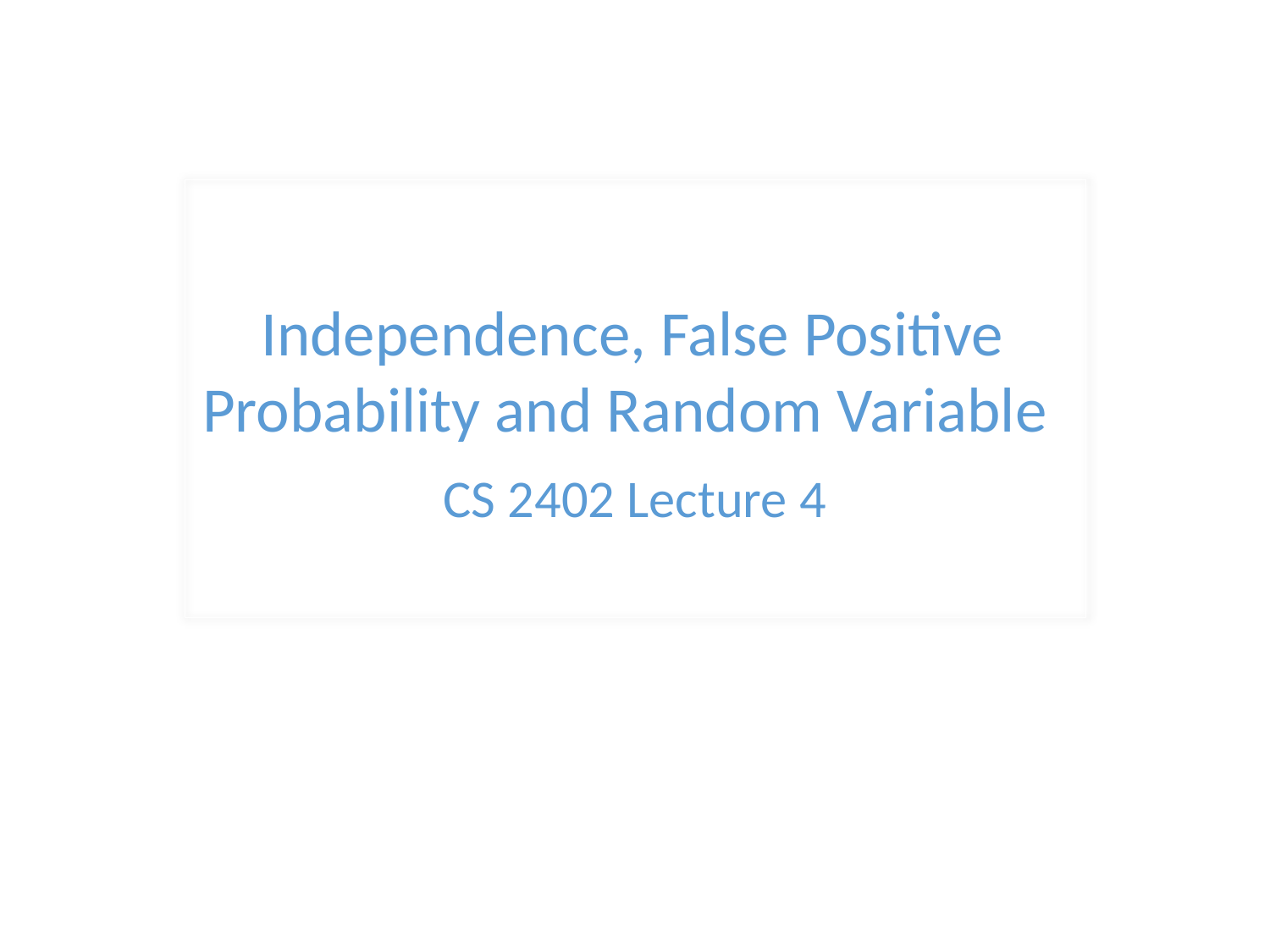

# Independence, False Positive Probability and Random Variable
CS 2402 Lecture 4
1